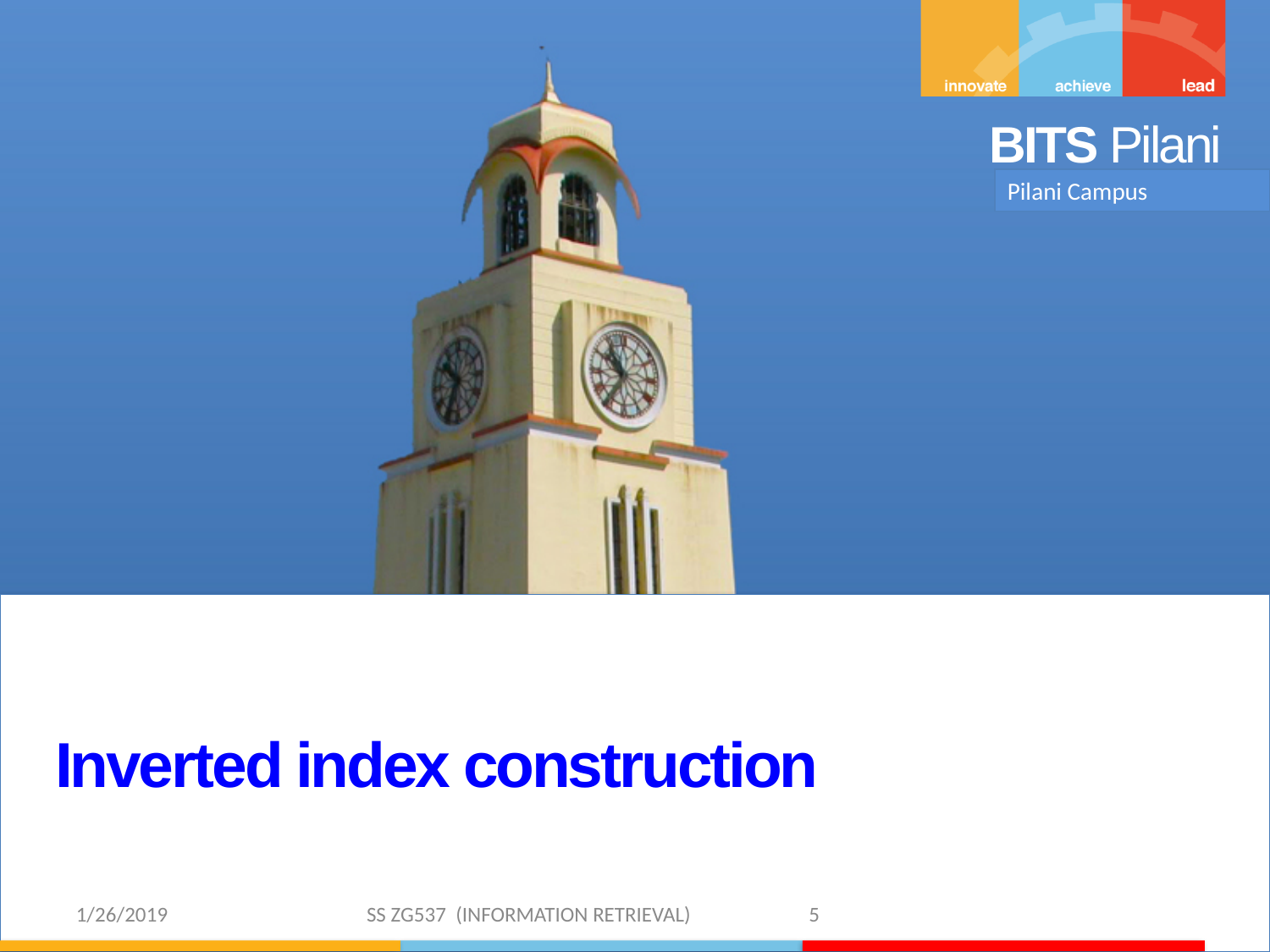

Pilani Campus

Inverted index construction
1/26/2019                                         SS ZG537  (INFORMATION RETRIEVAL)                        5